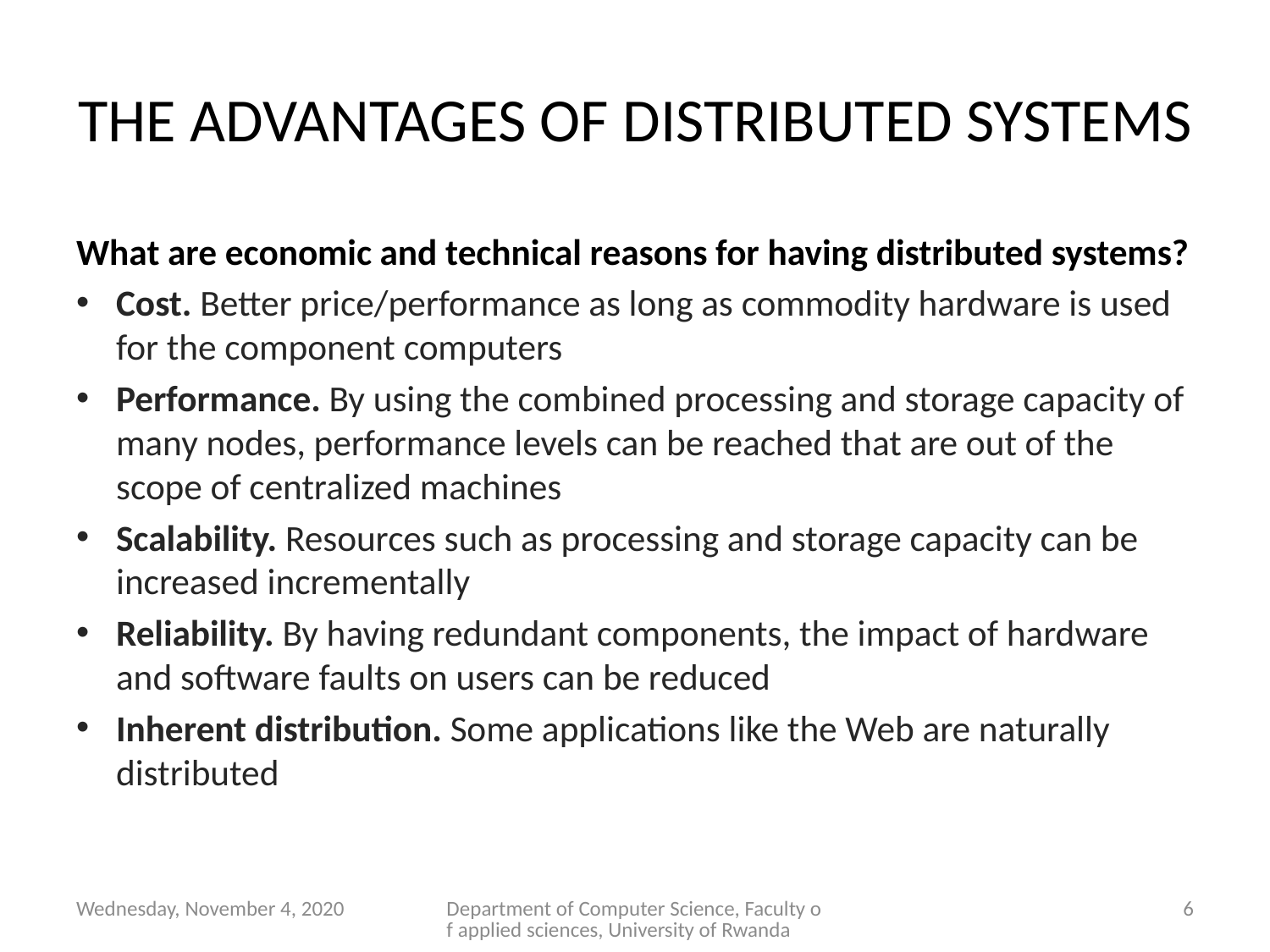

# THE ADVANTAGES OF DISTRIBUTED SYSTEMS
What are economic and technical reasons for having distributed systems?
Cost. Better price/performance as long as commodity hardware is used for the component computers
Performance. By using the combined processing and storage capacity of many nodes, performance levels can be reached that are out of the scope of centralized machines
Scalability. Resources such as processing and storage capacity can be increased incrementally
Reliability. By having redundant components, the impact of hardware and software faults on users can be reduced
Inherent distribution. Some applications like the Web are naturally distributed

Wednesday, November 4, 2020
Department of Computer Science, Faculty of applied sciences, University of Rwanda
6